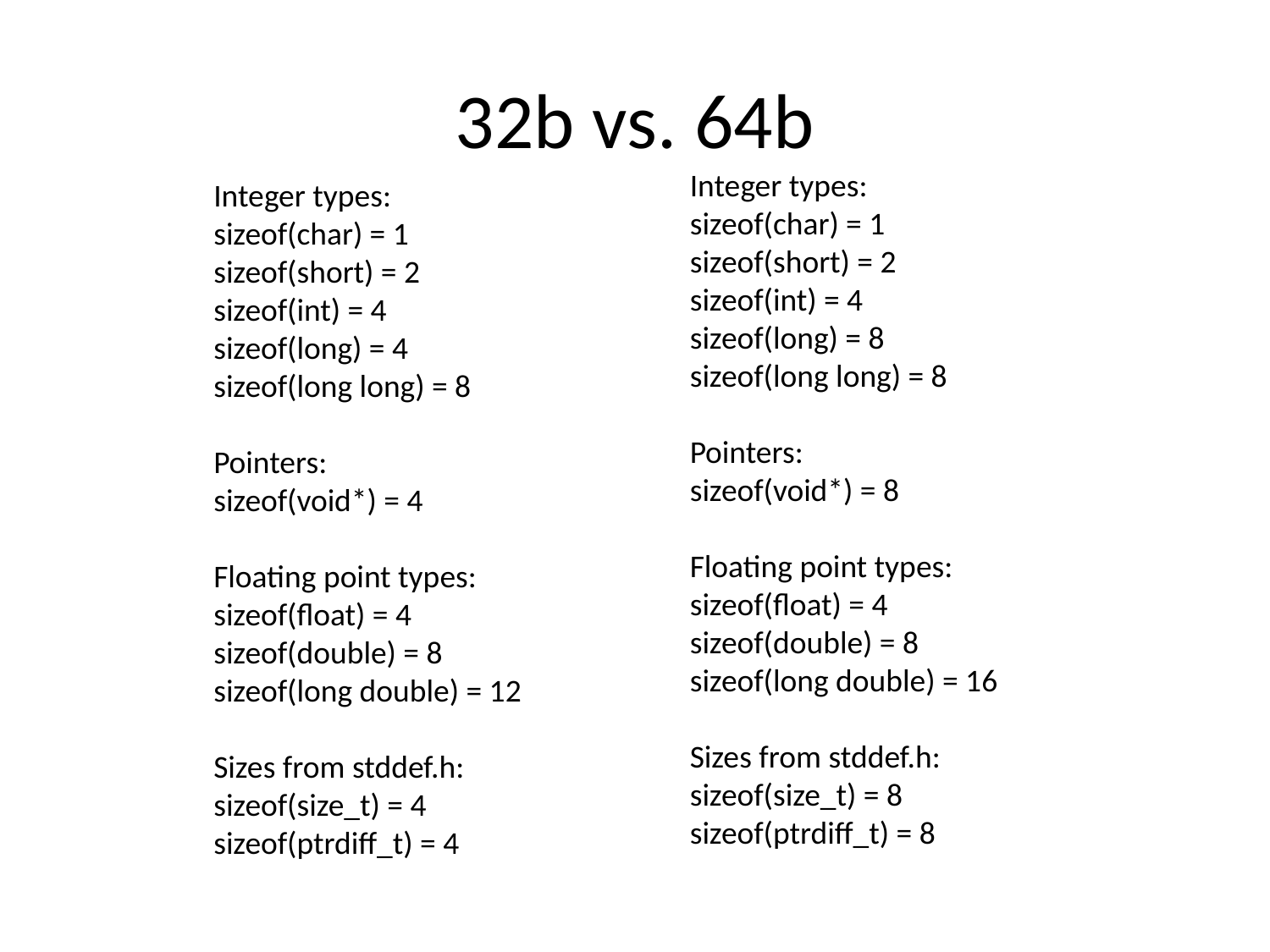

# 32b vs. 64b
Integer types:
sizeof(char) = 1
sizeof(short) = 2
sizeof(int) = 4
sizeof(long) = 8
sizeof(long long) = 8

Pointers:
sizeof(void*) = 8

Floating point types:
sizeof(float) = 4
sizeof(double) = 8
sizeof(long double) = 16

Sizes from stddef.h:
sizeof(size_t) = 8
sizeof(ptrdiff_t) = 8
Integer types:
sizeof(char) = 1
sizeof(short) = 2
sizeof(int) = 4
sizeof(long) = 4
sizeof(long long) = 8

Pointers:
sizeof(void*) = 4

Floating point types:
sizeof(float) = 4
sizeof(double) = 8
sizeof(long double) = 12

Sizes from stddef.h:
sizeof(size_t) = 4
sizeof(ptrdiff_t) = 4